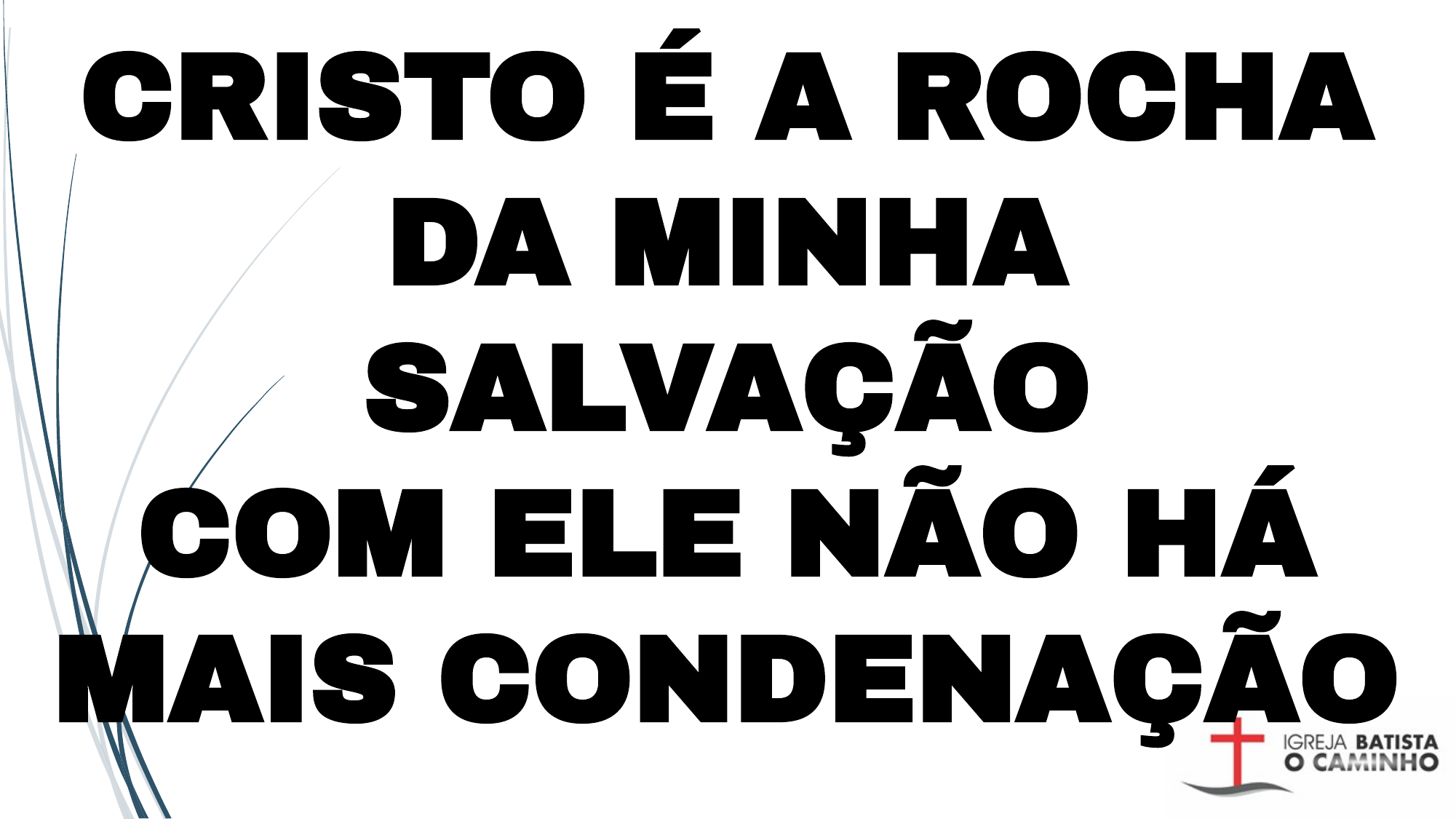

# CRISTO É A ROCHA DA MINHA SALVAÇÃO COM ELE NÃO HÁ MAIS CONDENAÇÃO